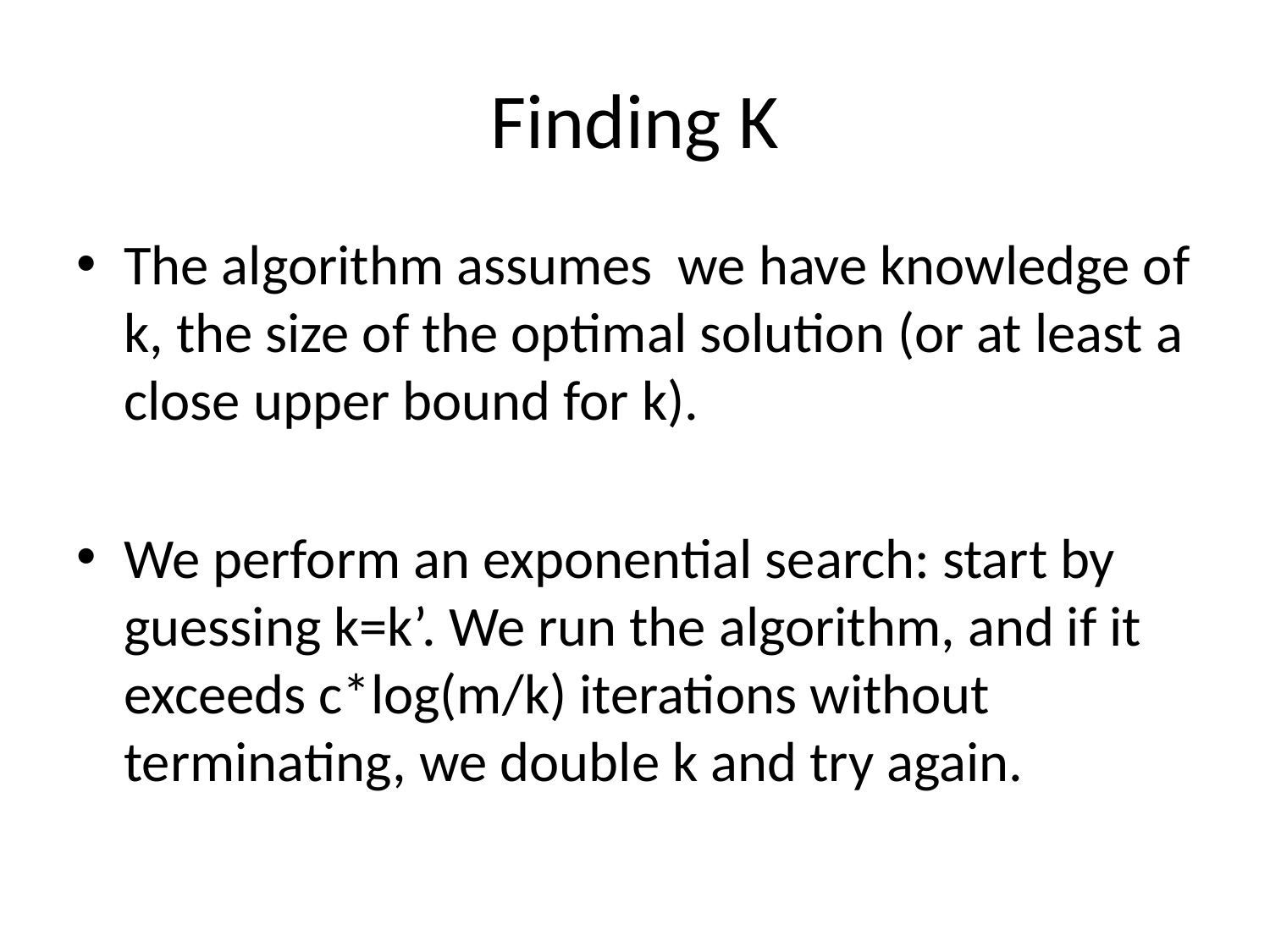

# Finding K
The algorithm assumes  we have knowledge of k, the size of the optimal solution (or at least a close upper bound for k).

We perform an exponential search: start by guessing k=k’. We run the algorithm, and if it exceeds c*log(m/k) iterations without terminating, we double k and try again.